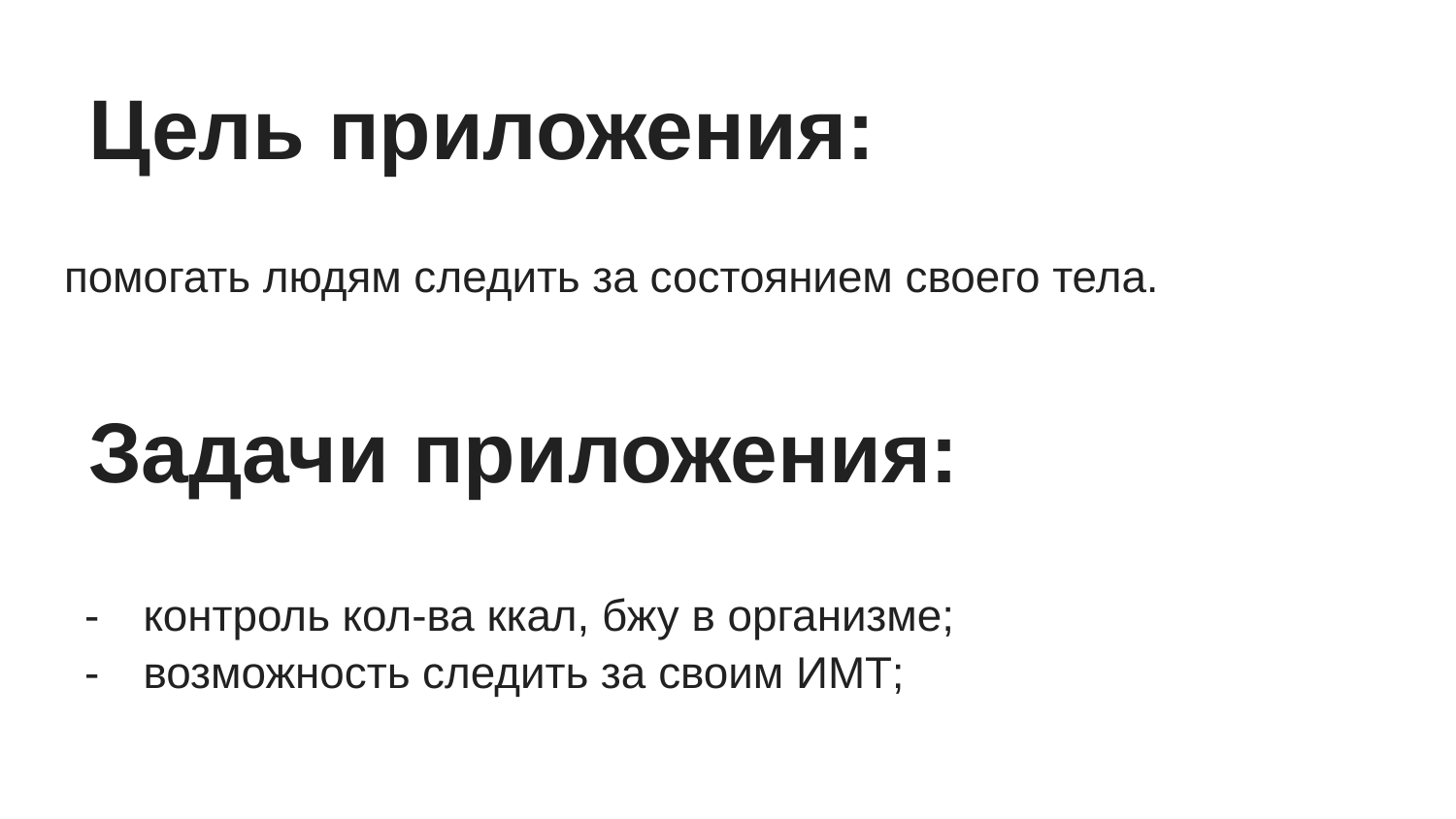

Цель приложения:
помогать людям следить за состоянием своего тела.
# Задачи приложения:
контроль кол-ва ккал, бжу в организме;
возможность следить за своим ИМТ;